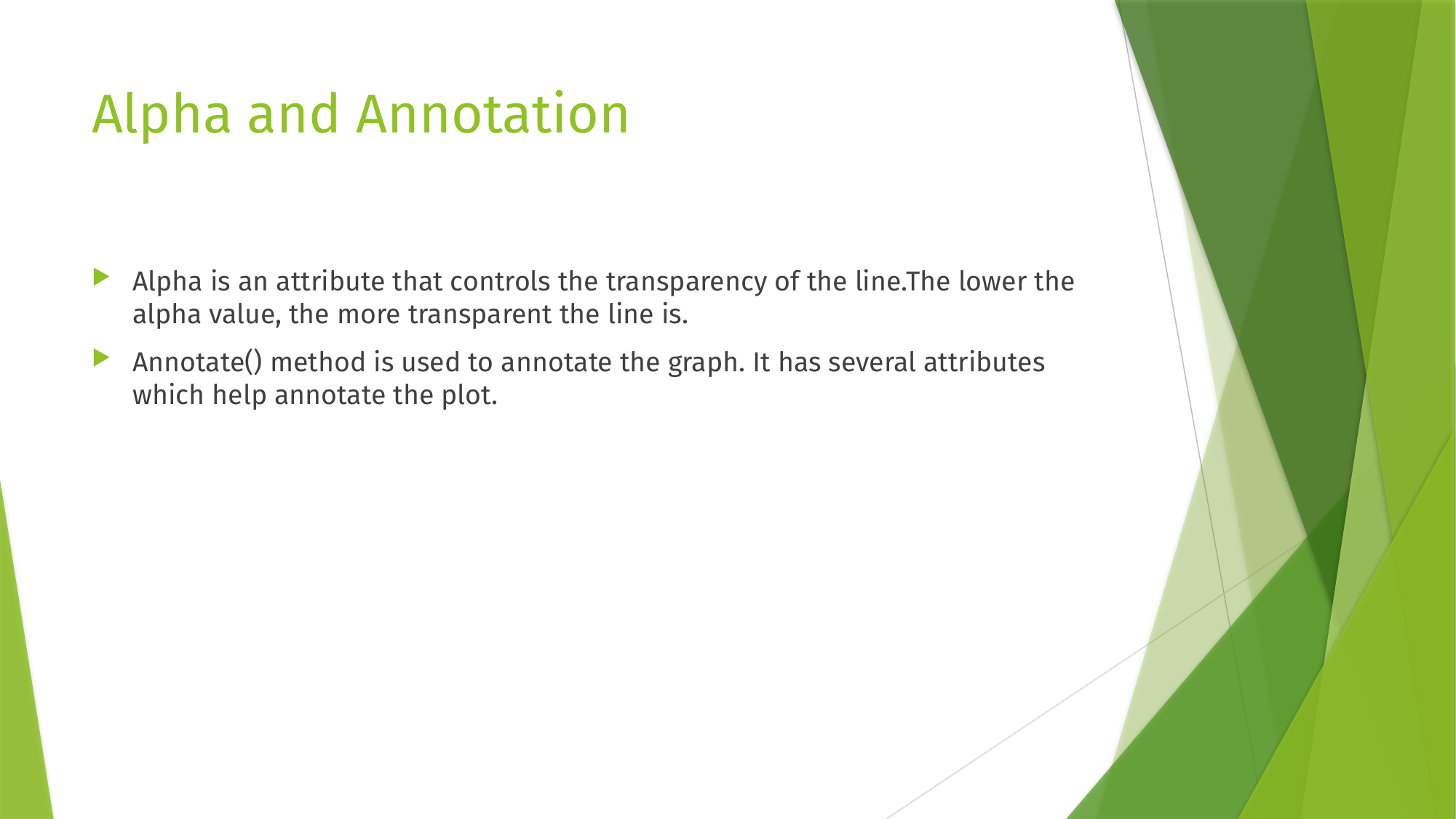

# Alpha and Annotation
Alpha is an attribute that controls the transparency of the line.The lower the alpha value, the more transparent the line is.
Annotate() method is used to annotate the graph. It has several attributes which help annotate the plot.